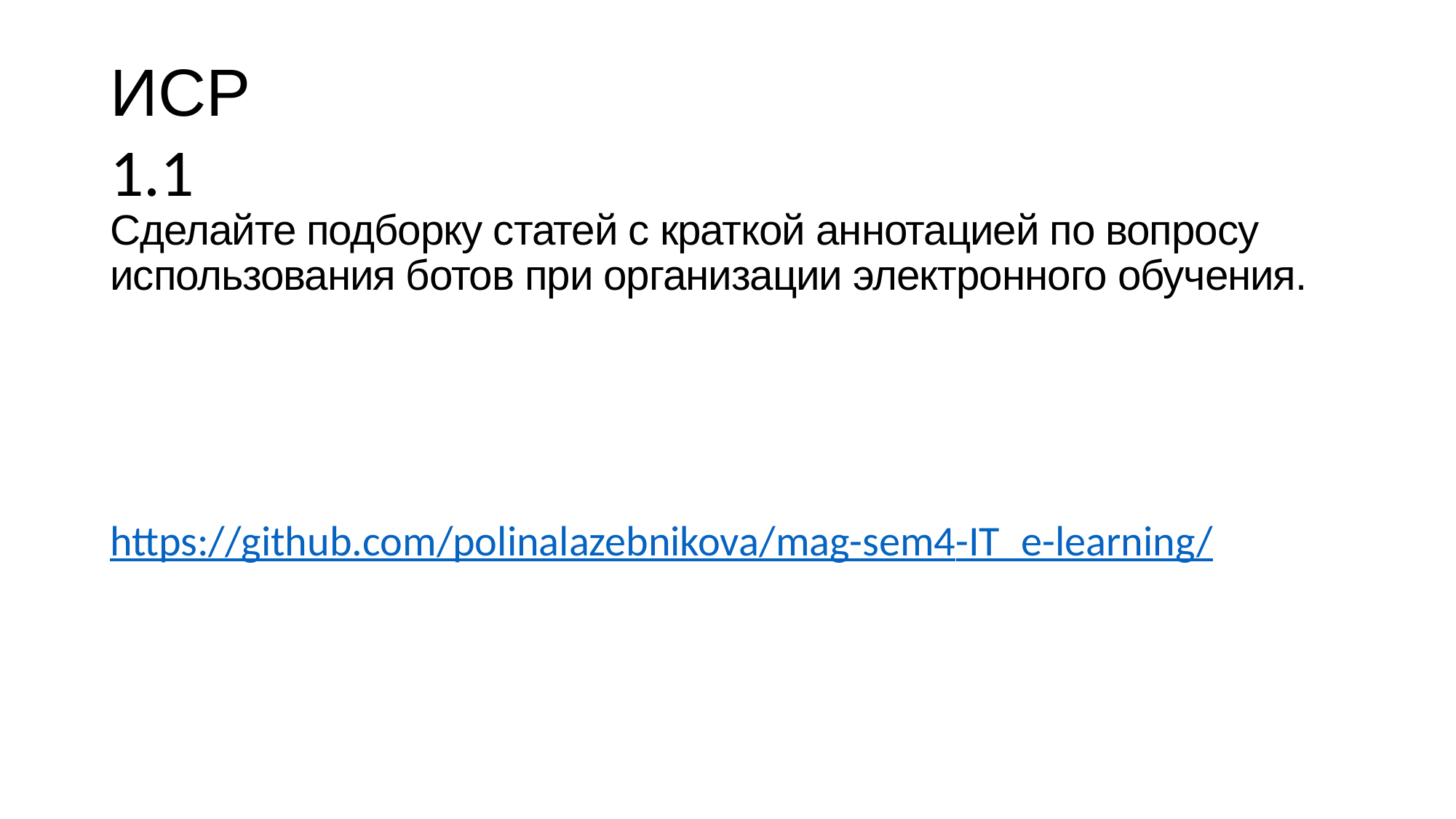

# ИСР 1.1
Сделайте подборку статей с краткой аннотацией по вопросу использования ботов при организации электронного обучения.

https://github.com/polinalazebnikova/mag-sem4-IT_e-learning/